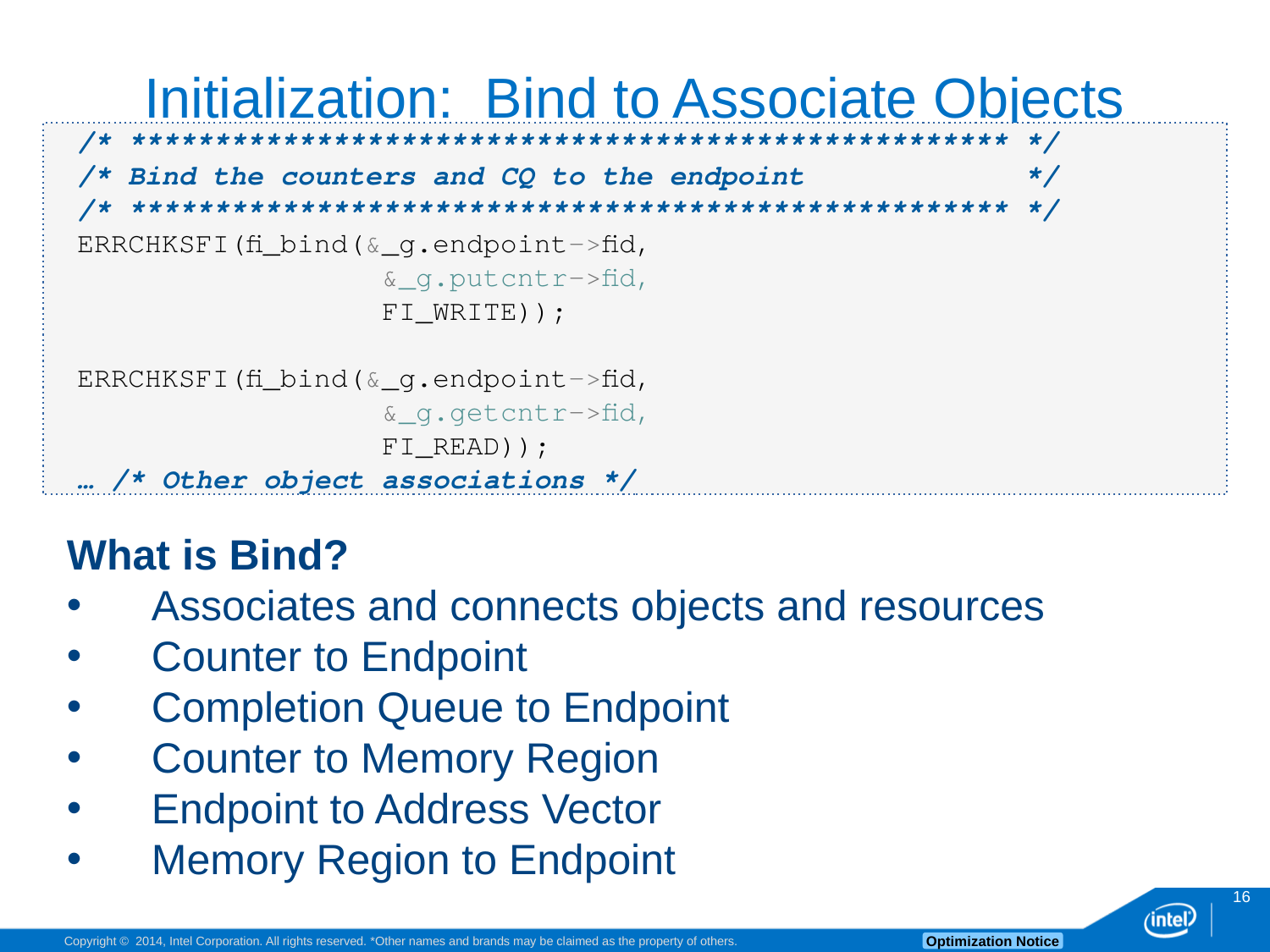

# Initialization:  Bind to Associate Objects
  /* **************************************************** */
  /* Bind the counters and CQ to the endpoint             */
  /* **************************************************** */
  ERRCHKSFI(fi_bind(&_g.endpoint->fid,
                    &_g.putcntr->fid,
                    FI_WRITE));

  ERRCHKSFI(fi_bind(&_g.endpoint->fid,
                    &_g.getcntr->fid,
                    FI_READ));
  … /* Other object associations */
What is Bind?
Associates and connects objects and resources
Counter to Endpoint
Completion Queue to Endpoint
Counter to Memory Region
Endpoint to Address Vector
Memory Region to Endpoint
16